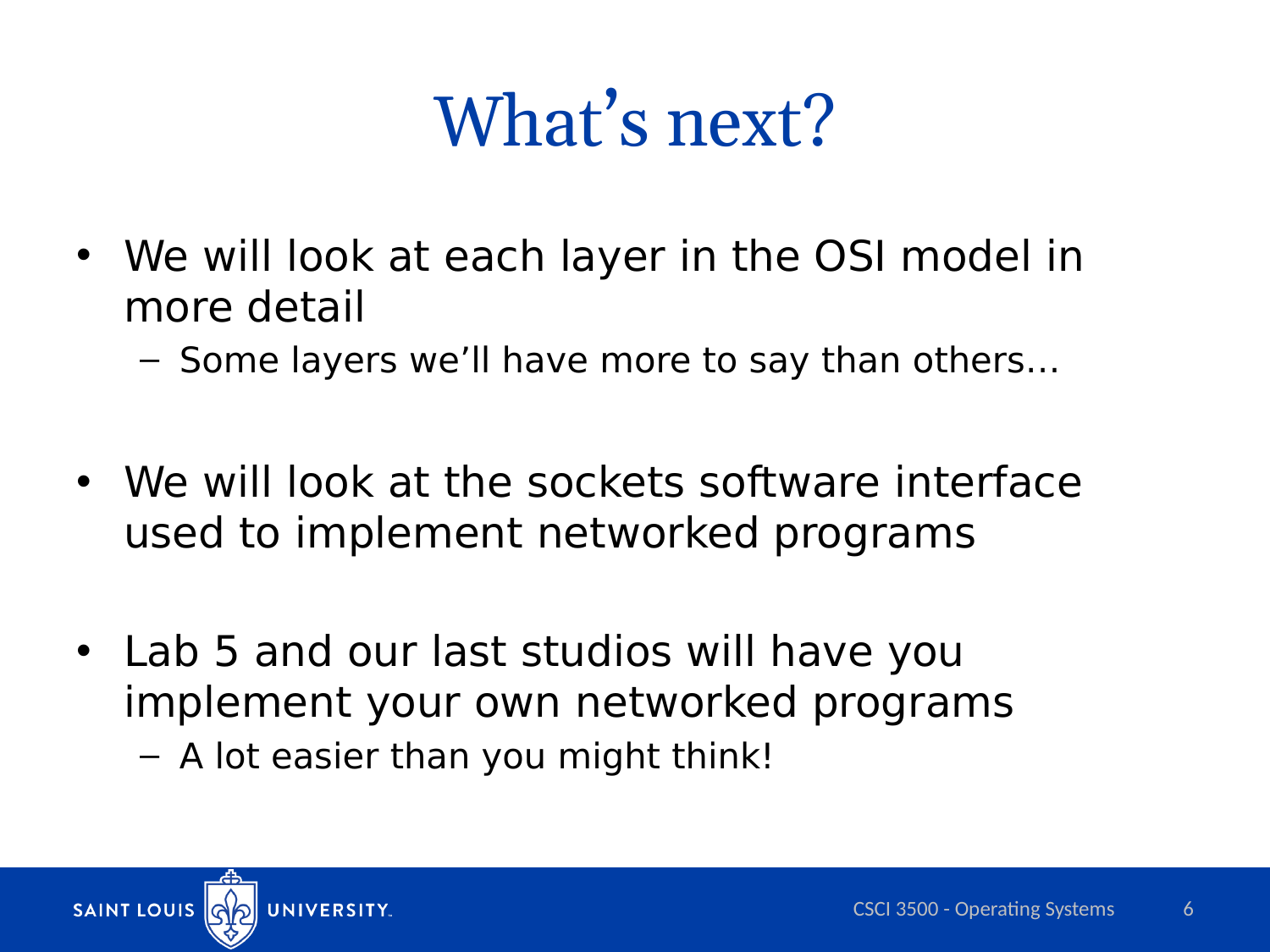

# What’s next?
We will look at each layer in the OSI model in more detail
Some layers we’ll have more to say than others…

We will look at the sockets software interface used to implement networked programs

Lab 5 and our last studios will have you implement your own networked programs
A lot easier than you might think!
CSCI 3500 - Operating Systems
6